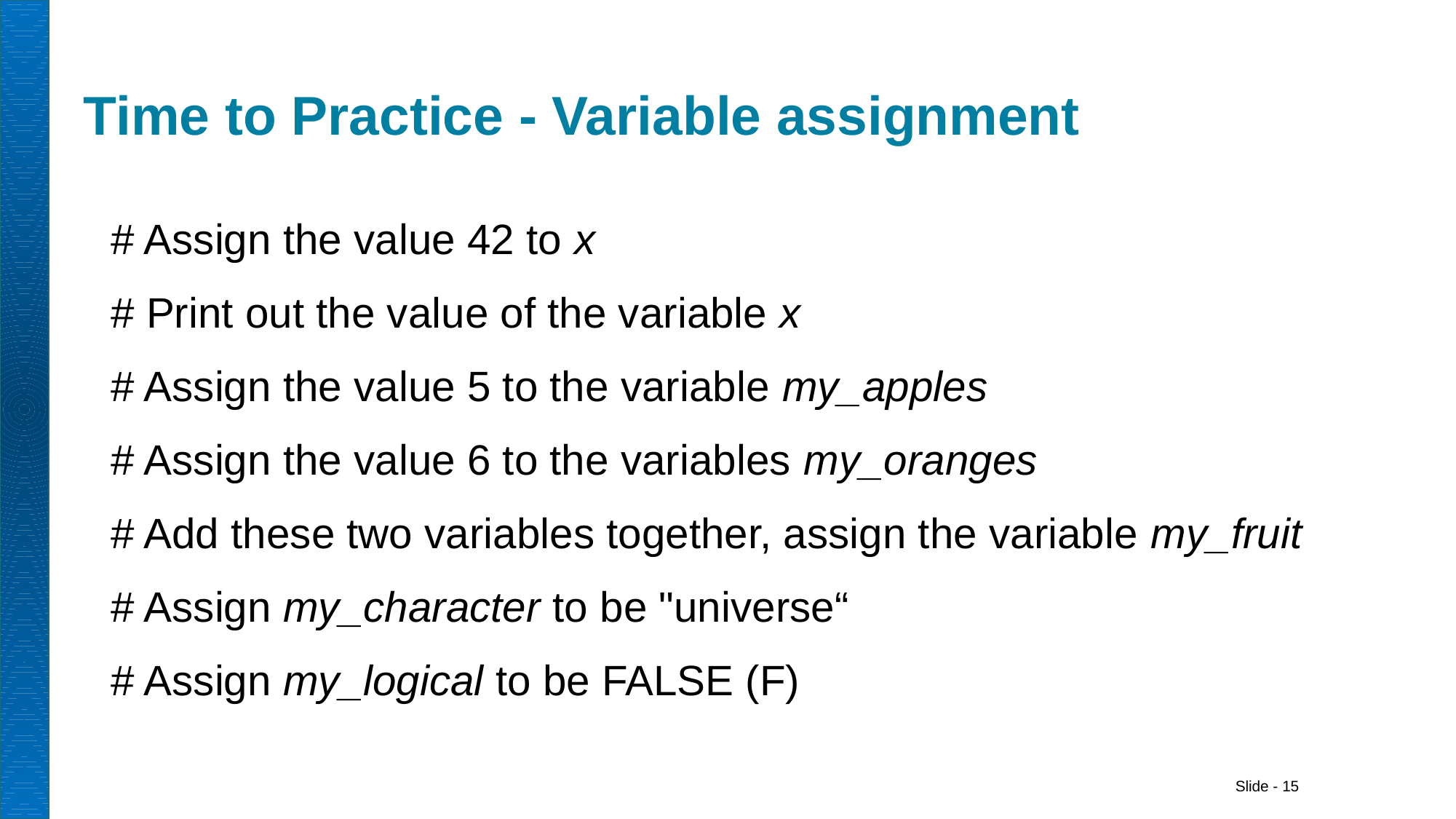

# Time to Practice - Variable assignment
# Assign the value 42 to x
# Print out the value of the variable x
# Assign the value 5 to the variable my_apples
# Assign the value 6 to the variables my_oranges
# Add these two variables together, assign the variable my_fruit
# Assign my_character to be "universe“
# Assign my_logical to be FALSE (F)